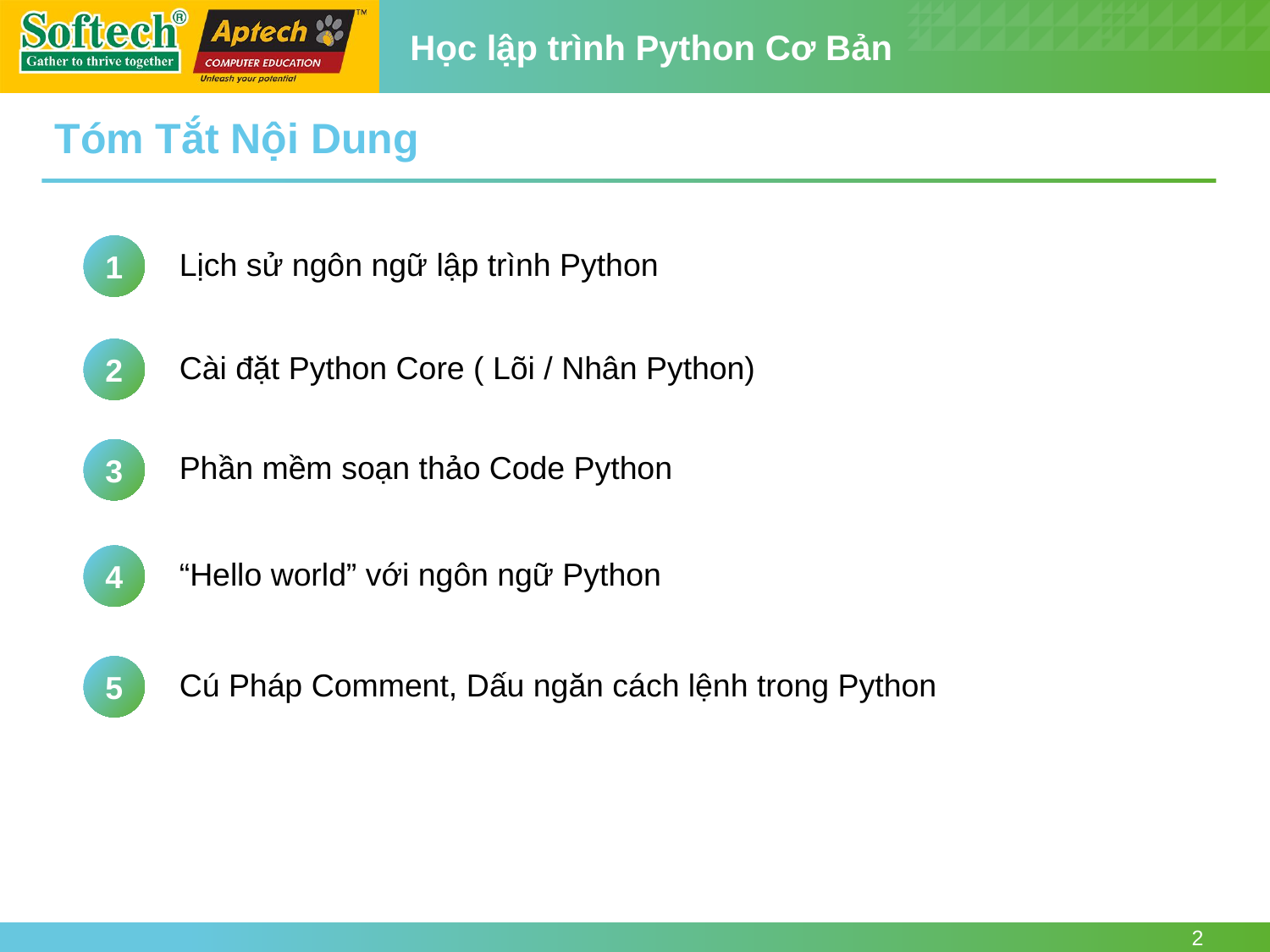

Tóm Tắt Nội Dung
1
Lịch sử ngôn ngữ lập trình Python
2
Cài đặt Python Core ( Lõi / Nhân Python)
3
Phần mềm soạn thảo Code Python
4
“Hello world” với ngôn ngữ Python
5
Cú Pháp Comment, Dấu ngăn cách lệnh trong Python
2